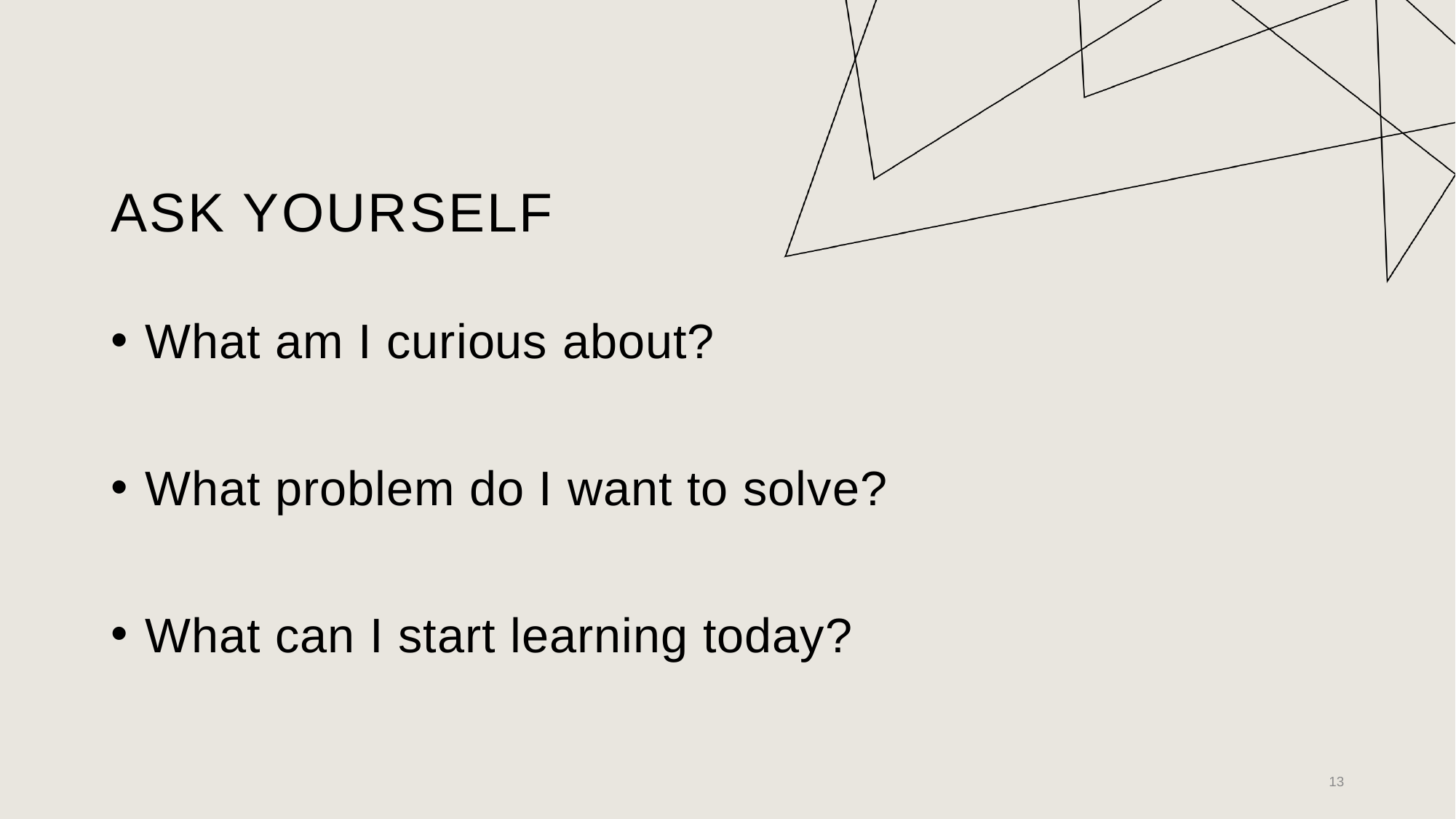

# Ask Yourself
What am I curious about?

What problem do I want to solve?

What can I start learning today?
13